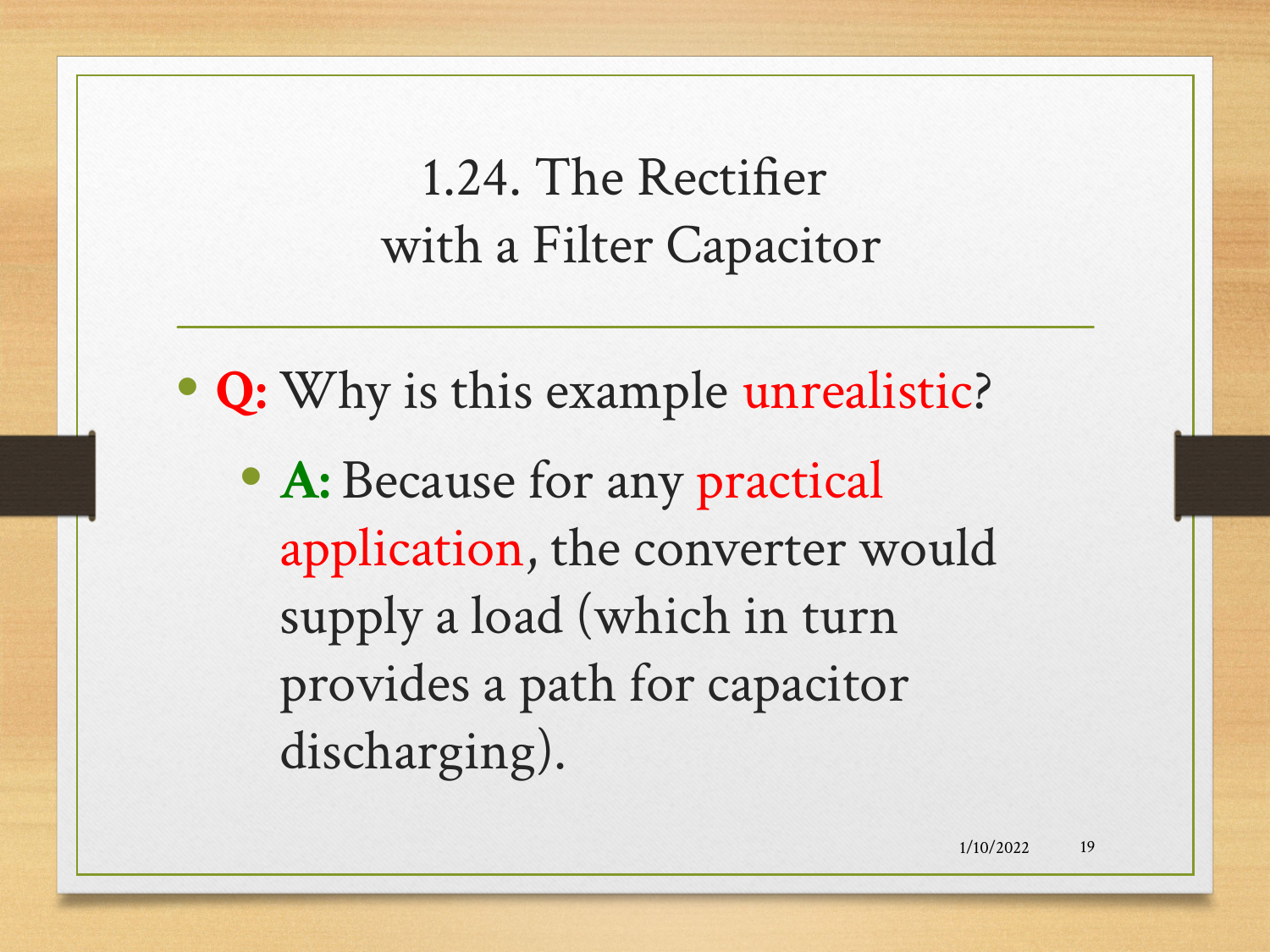

# 1.24. The Rectifier with a Filter Capacitor
Q: Why is this example unrealistic?
A: Because for any practical application, the converter would supply a load (which in turn provides a path for capacitor discharging).
1/10/2022
19